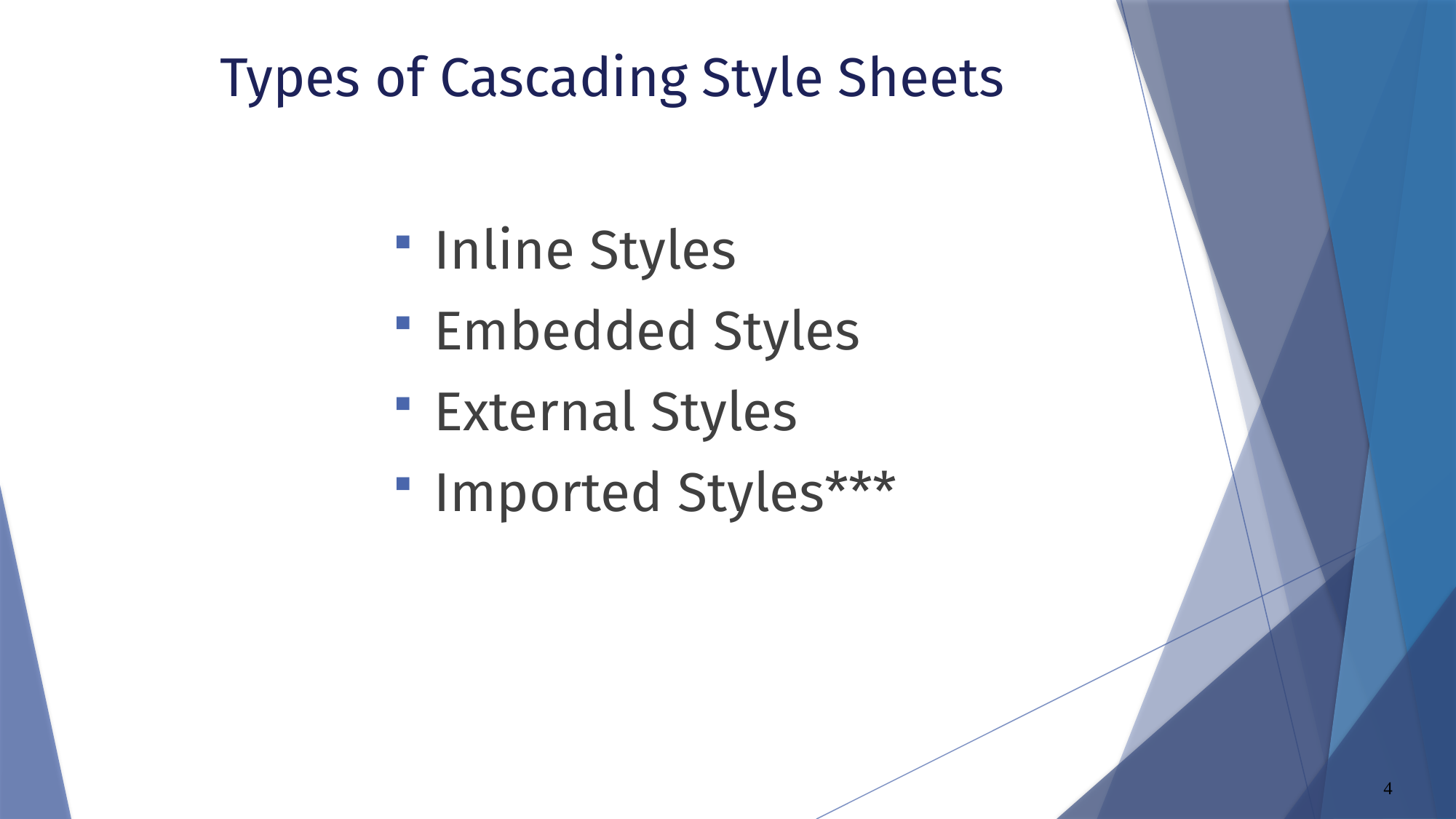

# Types of Cascading Style Sheets

Inline Styles
Embedded Styles
External Styles
Imported Styles***
4